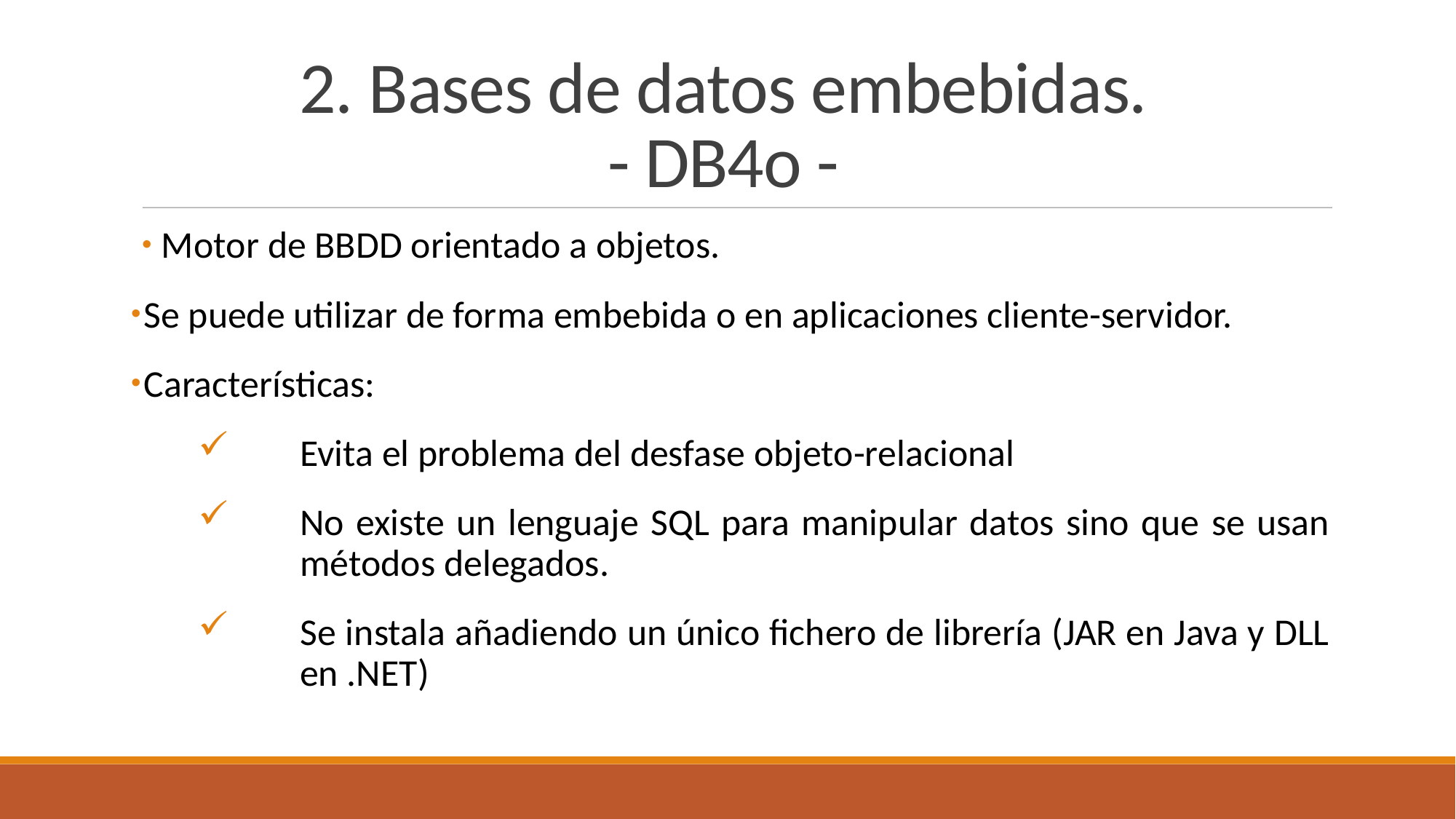

2. Bases de datos embebidas.
- DB4o -
Motor de BBDD orientado a objetos.
Se puede utilizar de forma embebida o en aplicaciones cliente-servidor.
Características:
Evita el problema del desfase objeto-relacional
No existe un lenguaje SQL para manipular datos sino que se usan métodos delegados.
Se instala añadiendo un único fichero de librería (JAR en Java y DLL en .NET)